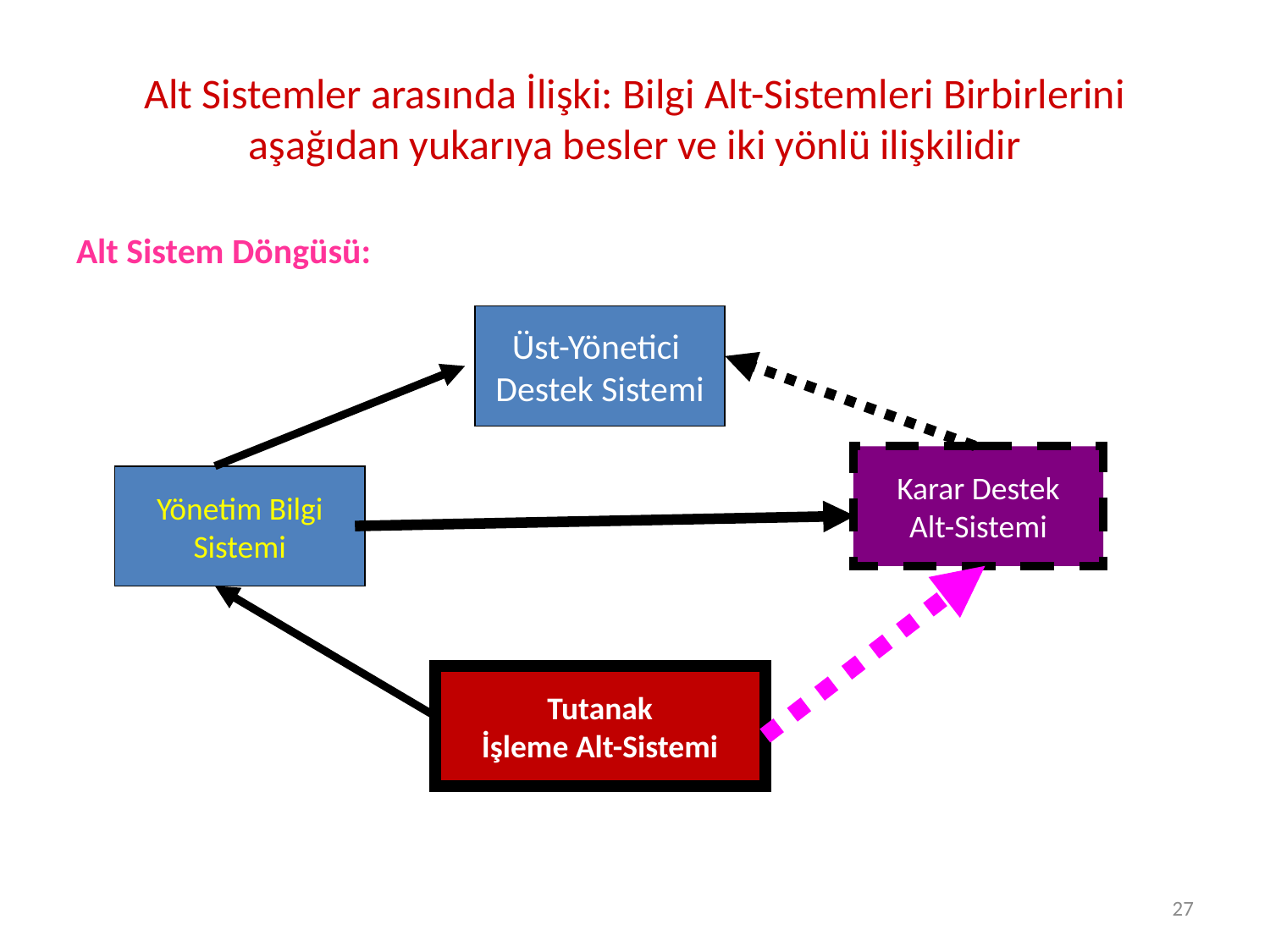

# Alt Sistemler arasında İlişki: Bilgi Alt-Sistemleri Birbirlerini aşağıdan yukarıya besler ve iki yönlü ilişkilidir
Alt Sistem Döngüsü:
Üst-Yönetici
Destek Sistemi

Karar Destek
Alt-Sistemi
Yönetim Bilgi
Sistemi

Tutanak
İşleme Alt-Sistemi
27